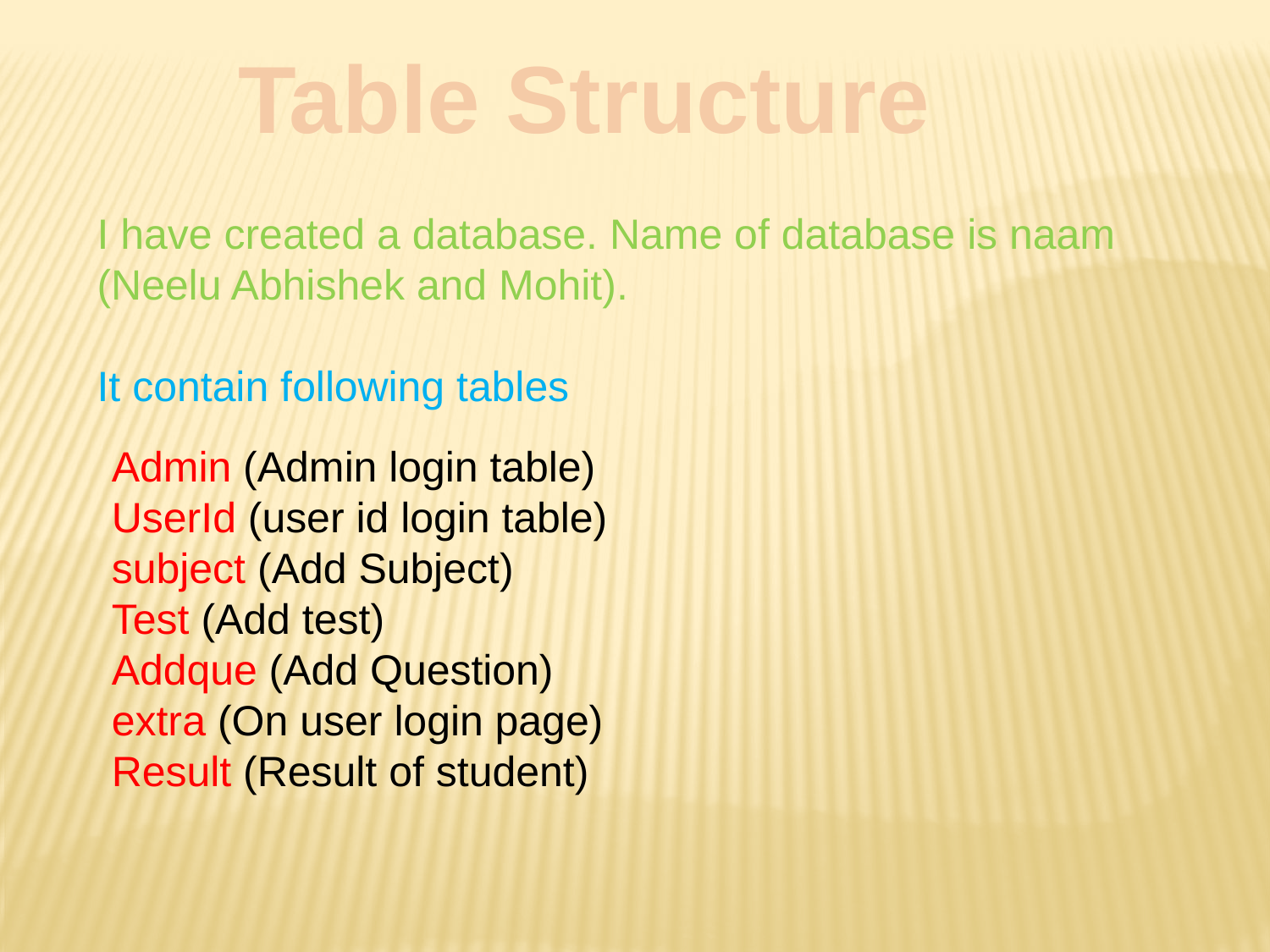

Table Structure
I have created a database. Name of database is naam (Neelu Abhishek and Mohit).

It contain following tables

Admin (Admin login table)
UserId (user id login table)
subject (Add Subject)
Test (Add test)
Addque (Add Question)
extra (On user login page)
Result (Result of student)